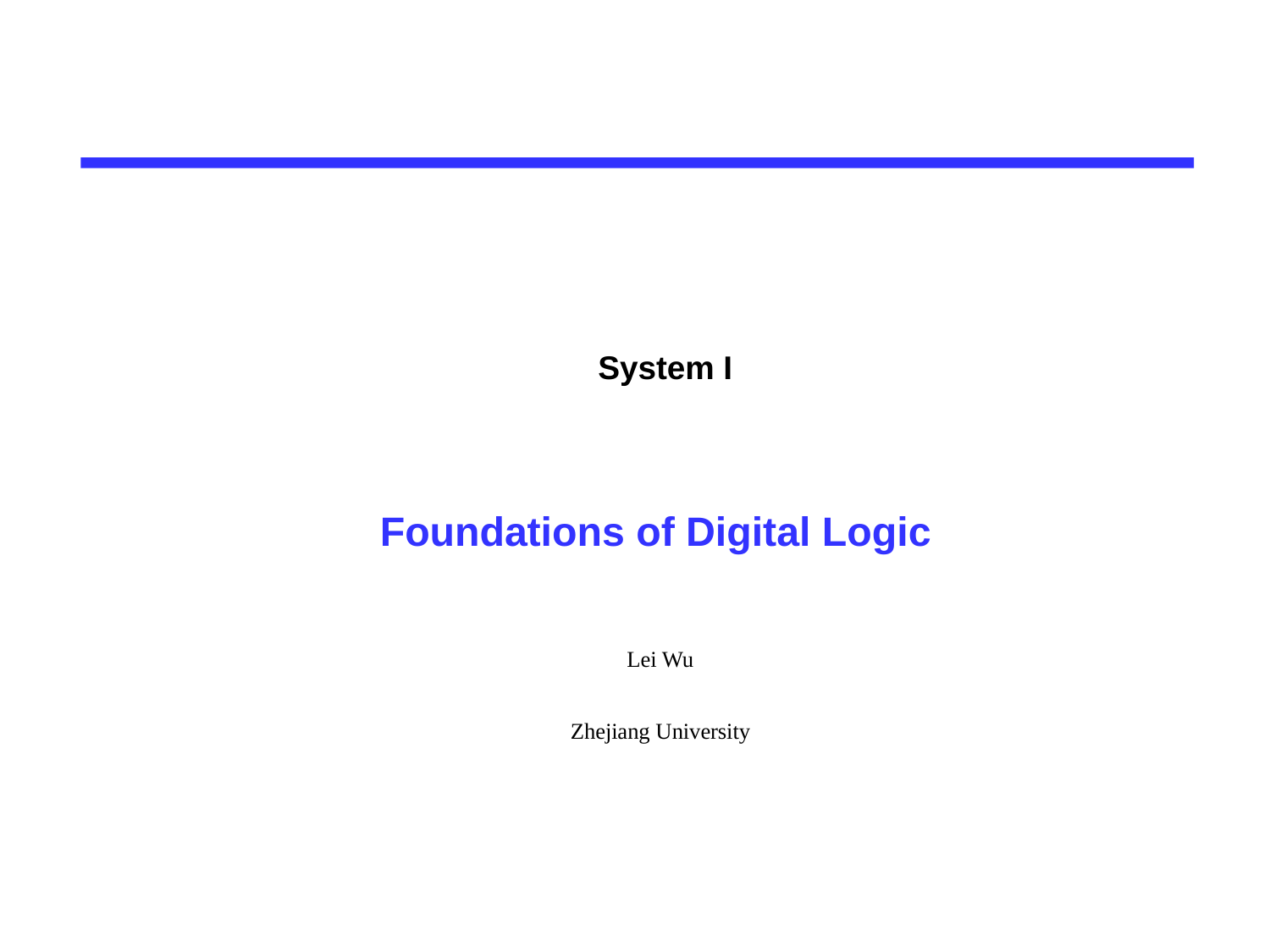

Foundations of Digital Logic
Lei Wu
Zhejiang University